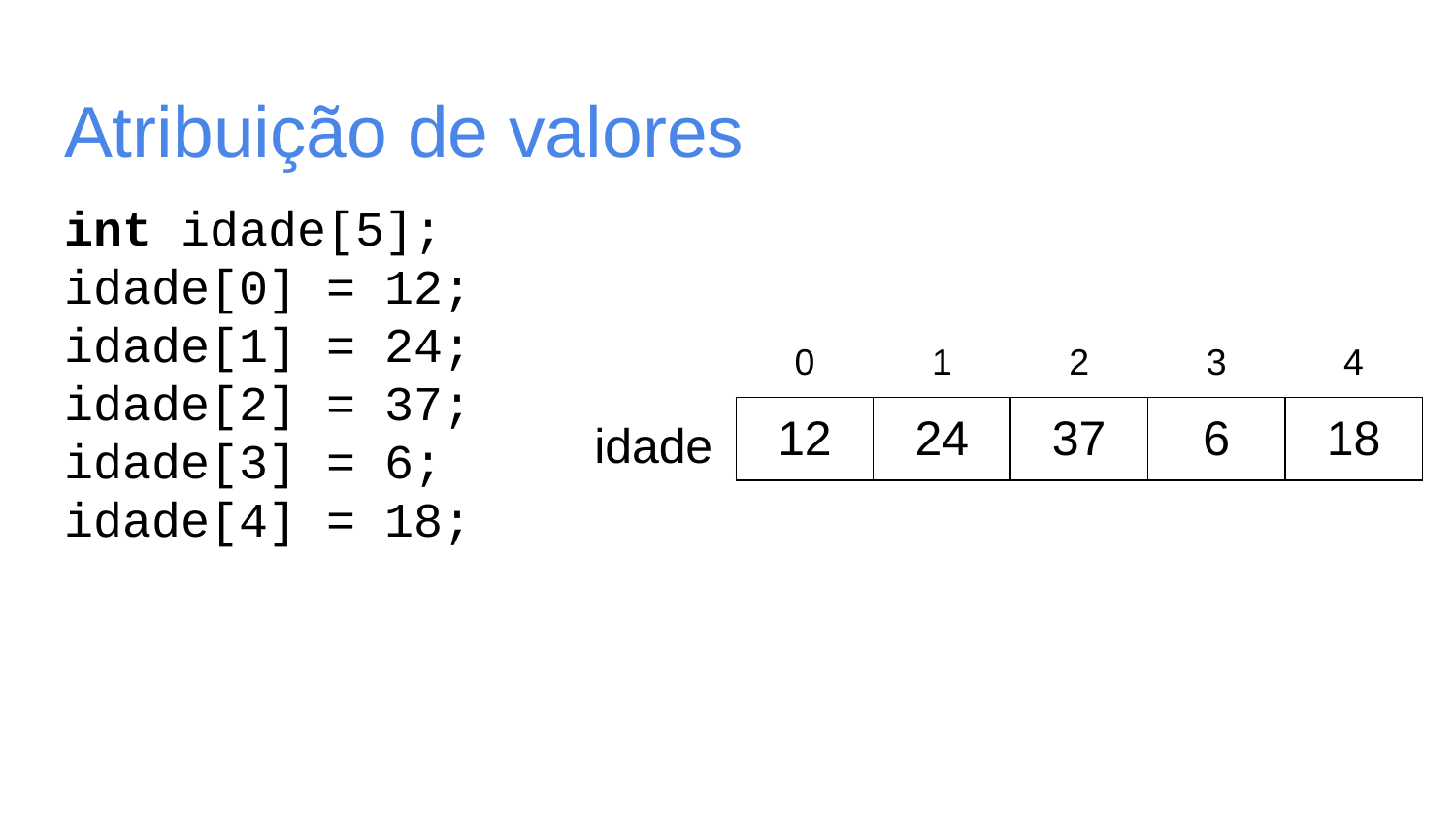

# Atribuição de valores
int idade[5];
idade[0] = 12;
idade[1] = 24;
idade[2] = 37;
idade[3] = 6;
idade[4] = 18;

| 0 | 1 | 2 | 3 | 4 |
| --- | --- | --- | --- | --- |
| 12 | 24 | 37 | 6 | 18 |
idade